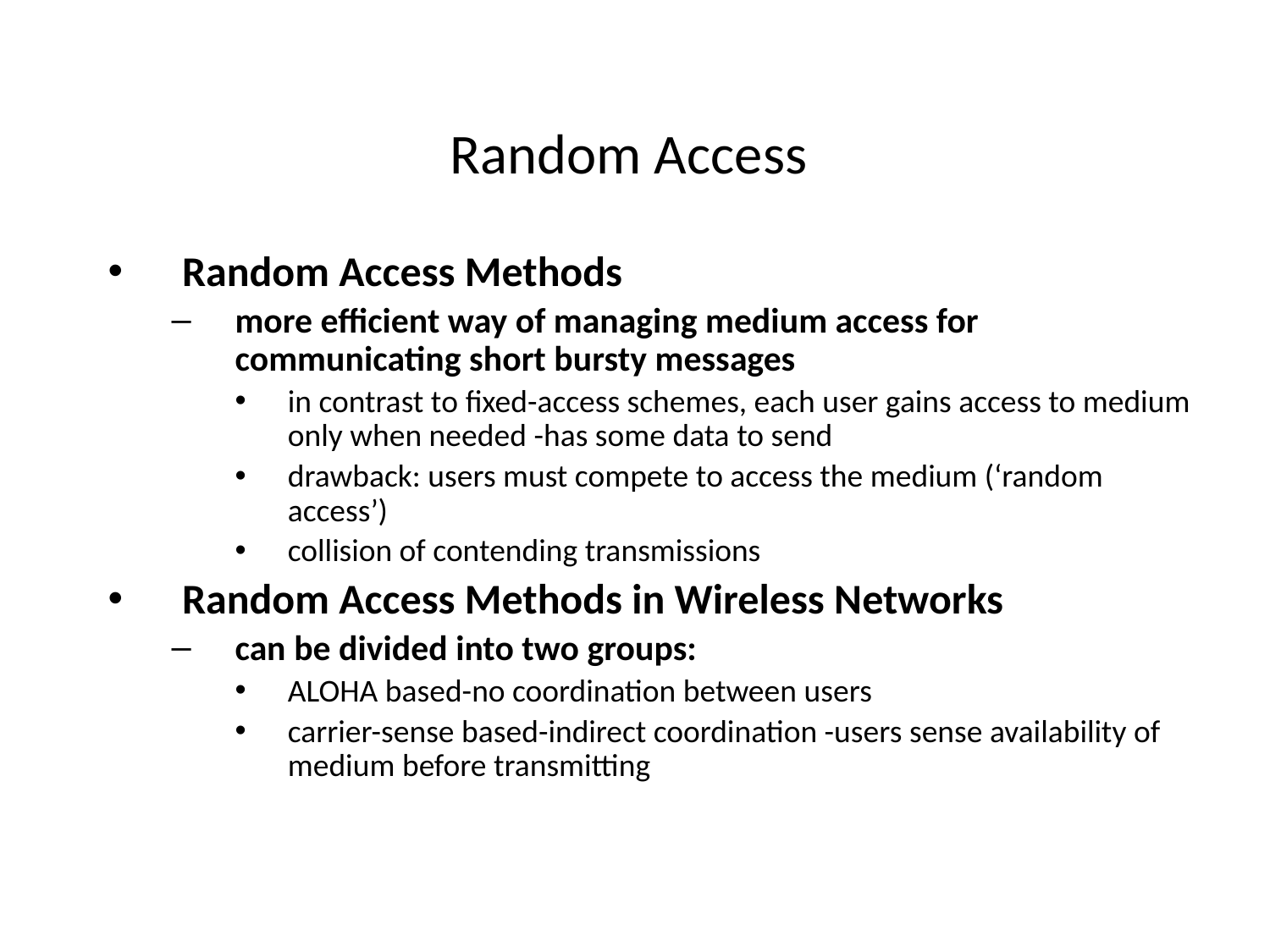

# Random Access
Random Access Methods
more efficient way of managing medium access for communicating short bursty messages
in contrast to fixed-access schemes, each user gains access to medium only when needed -has some data to send
drawback: users must compete to access the medium (‘random access’)
collision of contending transmissions
Random Access Methods in Wireless Networks
can be divided into two groups:
ALOHA based-no coordination between users
carrier-sense based-indirect coordination -users sense availability of medium before transmitting